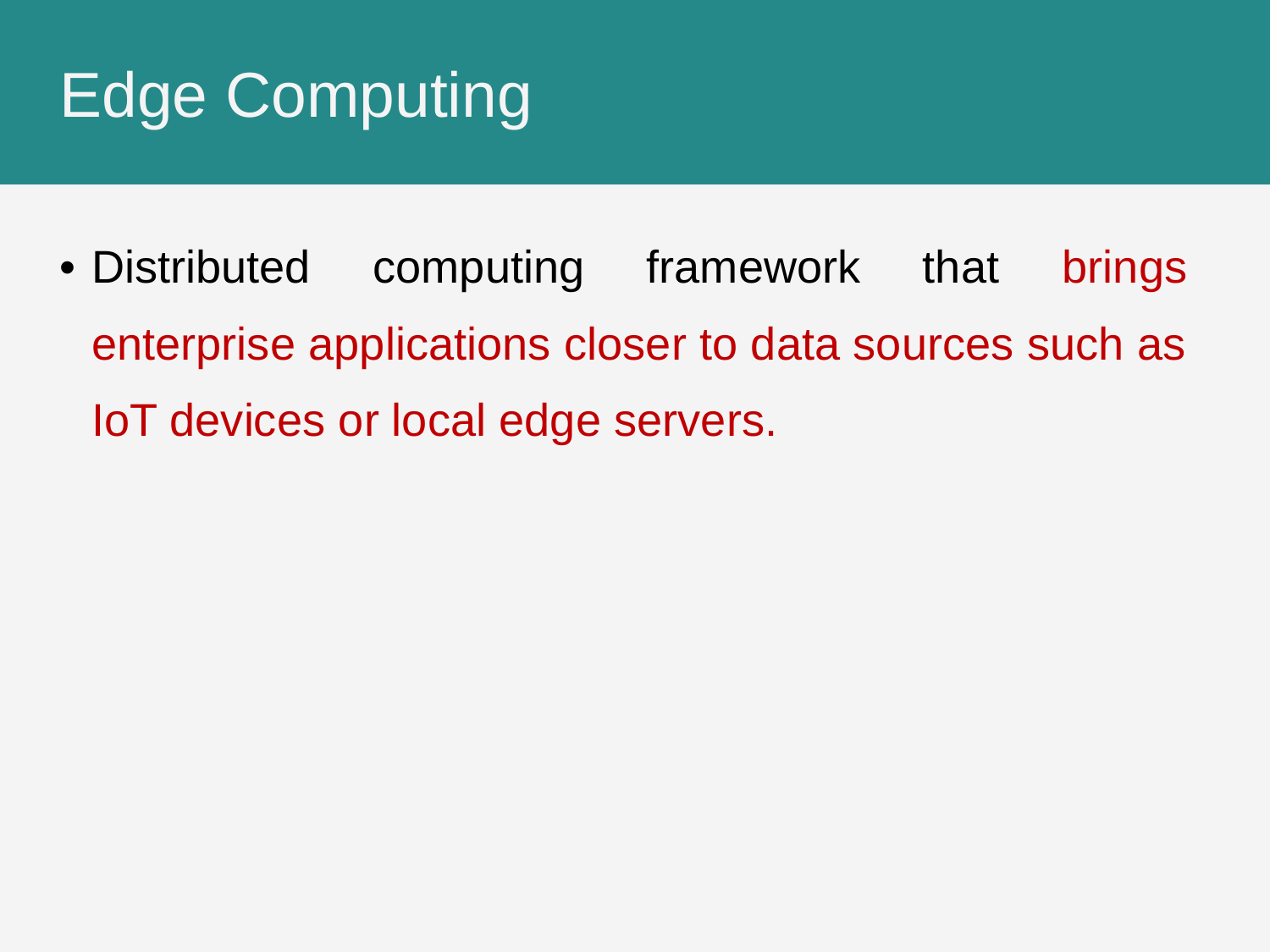

# Edge Computing
Distributed computing framework that brings enterprise applications closer to data sources such as IoT devices or local edge servers.